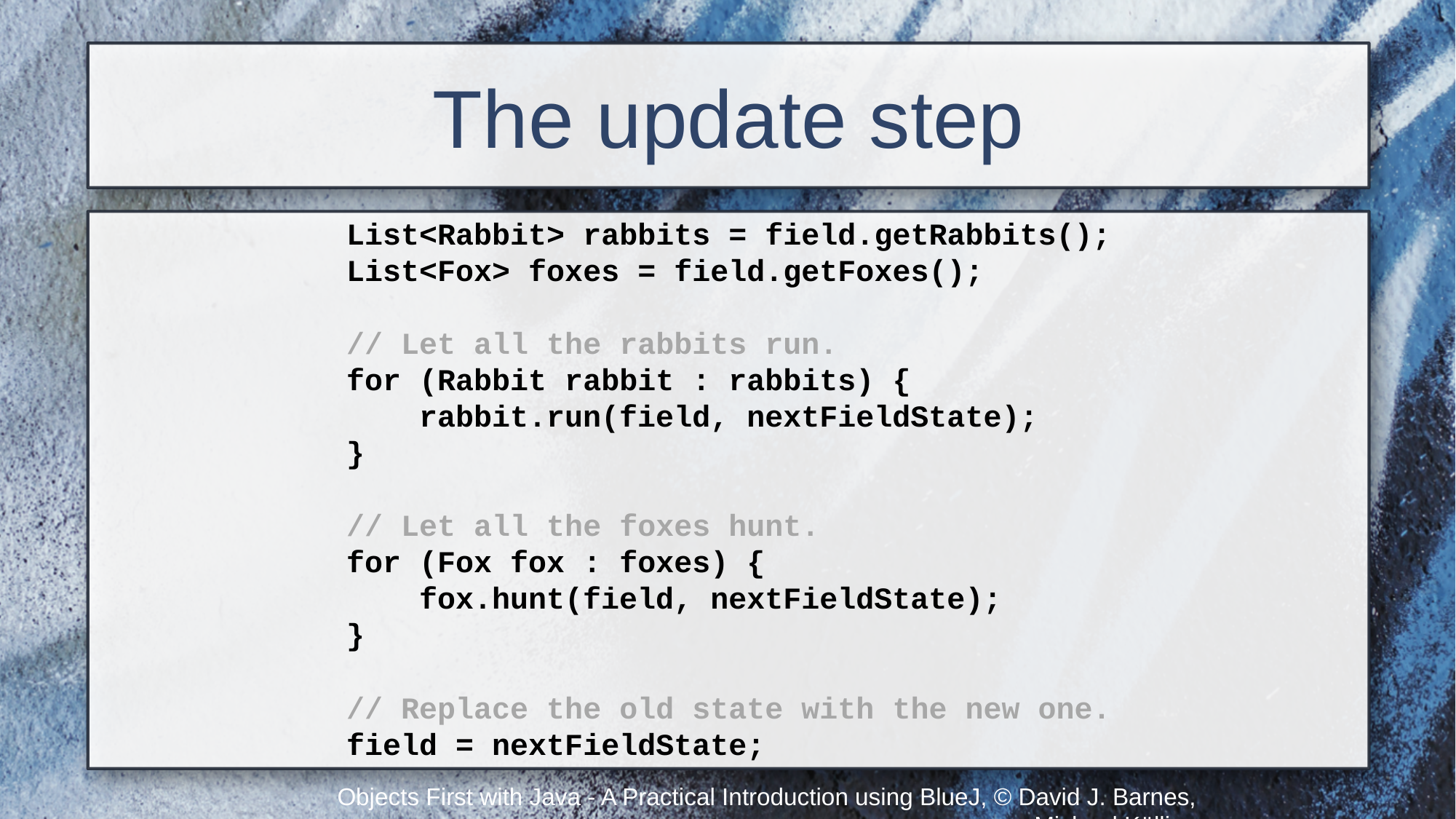

# The update step
List<Rabbit> rabbits = field.getRabbits();
List<Fox> foxes = field.getFoxes();

// Let all the rabbits run.
for (Rabbit rabbit : rabbits) {
    rabbit.run(field, nextFieldState);
}

// Let all the foxes hunt.
for (Fox fox : foxes) {
    fox.hunt(field, nextFieldState);
}

// Replace the old state with the new one.
field = nextFieldState;